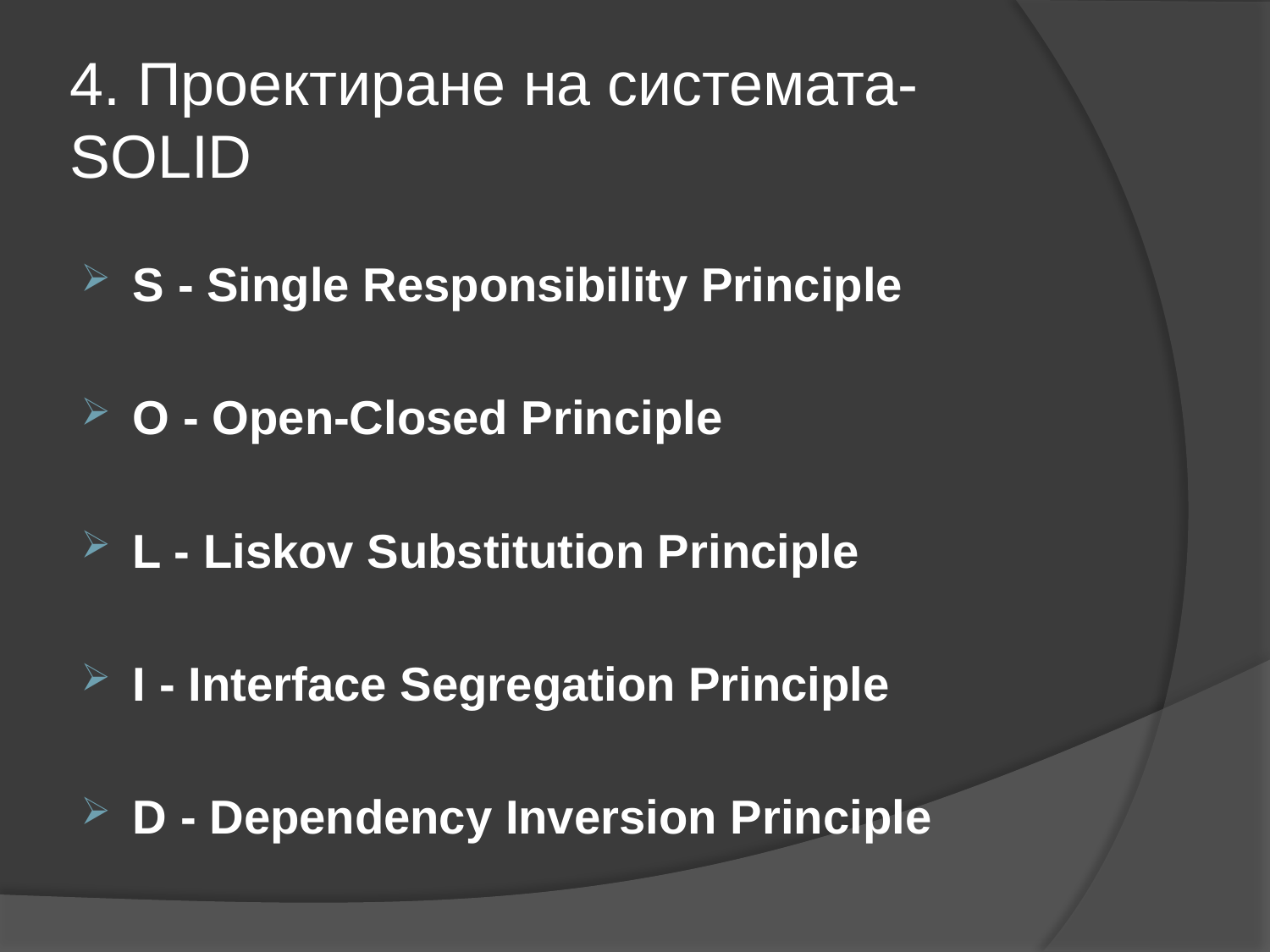

# 4. Проектиране на системата- SOLID
S - Single Responsibility Principle

O - Open-Closed Principle

L - Liskov Substitution Principle

I - Interface Segregation Principle

D - Dependency Inversion Principle